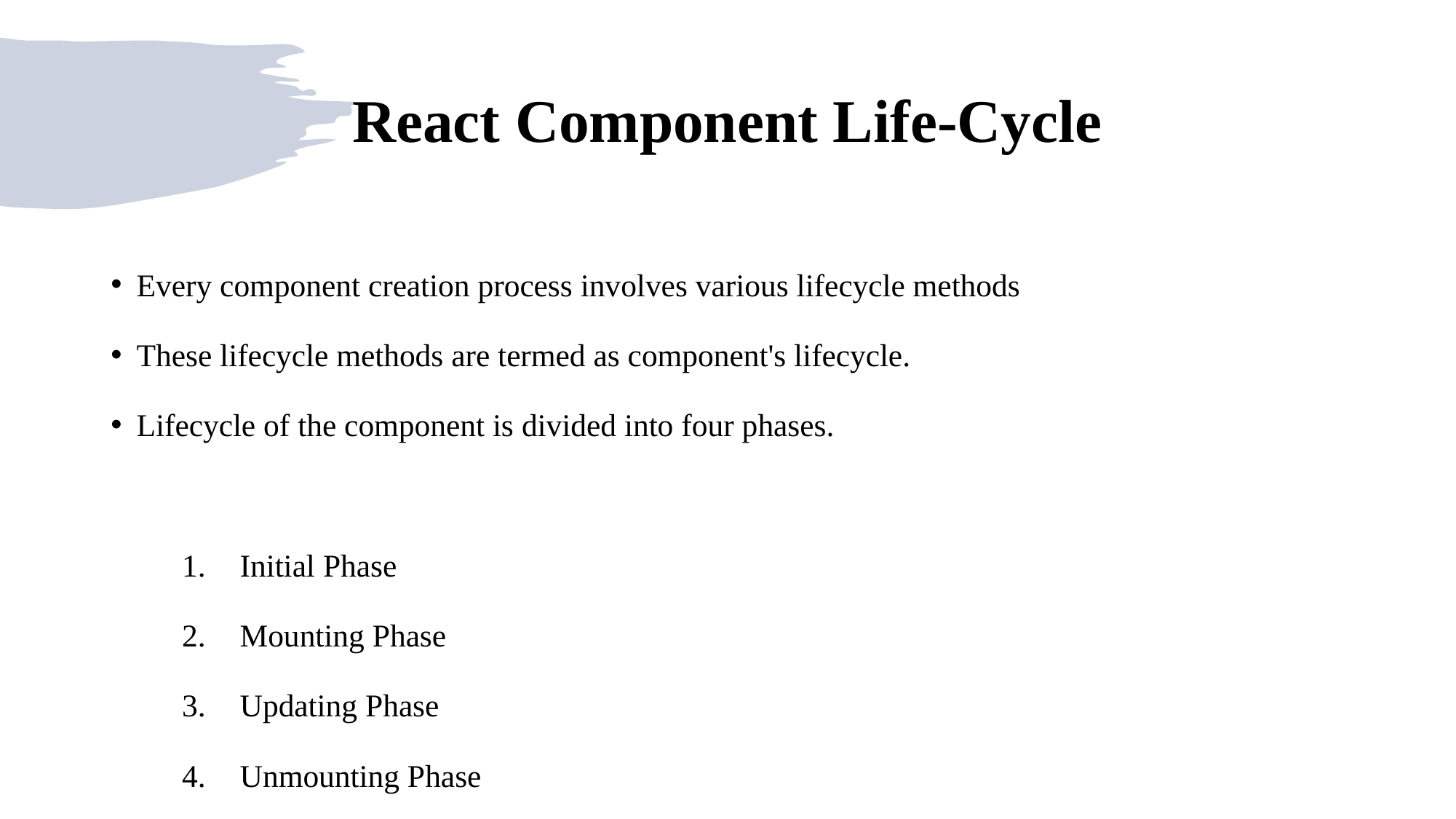

# React Component Life-Cycle
Every component creation process involves various lifecycle methods
These lifecycle methods are termed as component's lifecycle.
Lifecycle of the component is divided into four phases.

Initial Phase
Mounting Phase
Updating Phase
Unmounting Phase